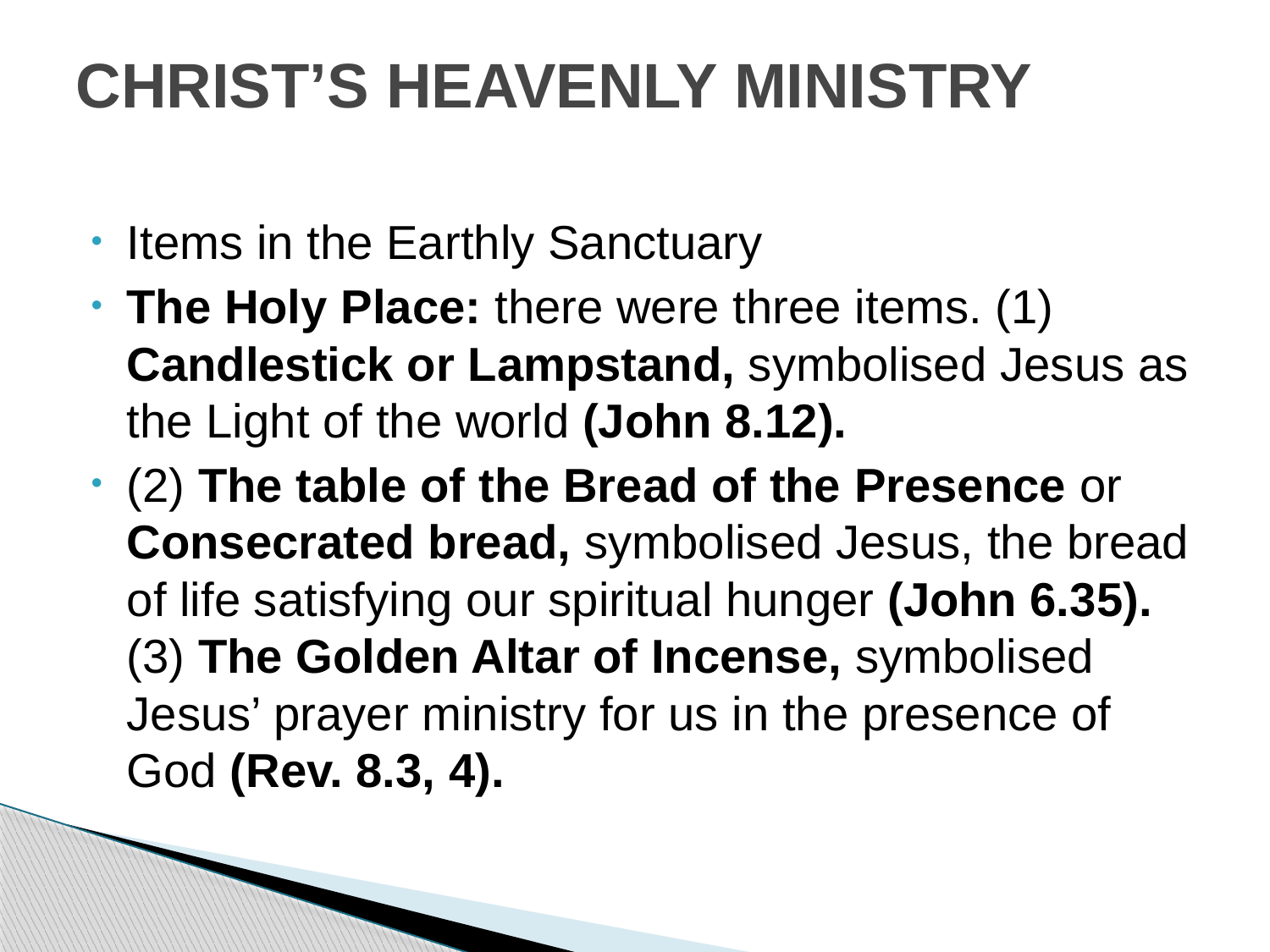

# CHRIST’S HEAVENLY MINISTRY
Items in the Earthly Sanctuary
The Holy Place: there were three items. (1) Candlestick or Lampstand, symbolised Jesus as the Light of the world (John 8.12).
(2) The table of the Bread of the Presence or Consecrated bread, symbolised Jesus, the bread of life satisfying our spiritual hunger (John 6.35). (3) The Golden Altar of Incense, symbolised Jesus’ prayer ministry for us in the presence of God (Rev. 8.3, 4).